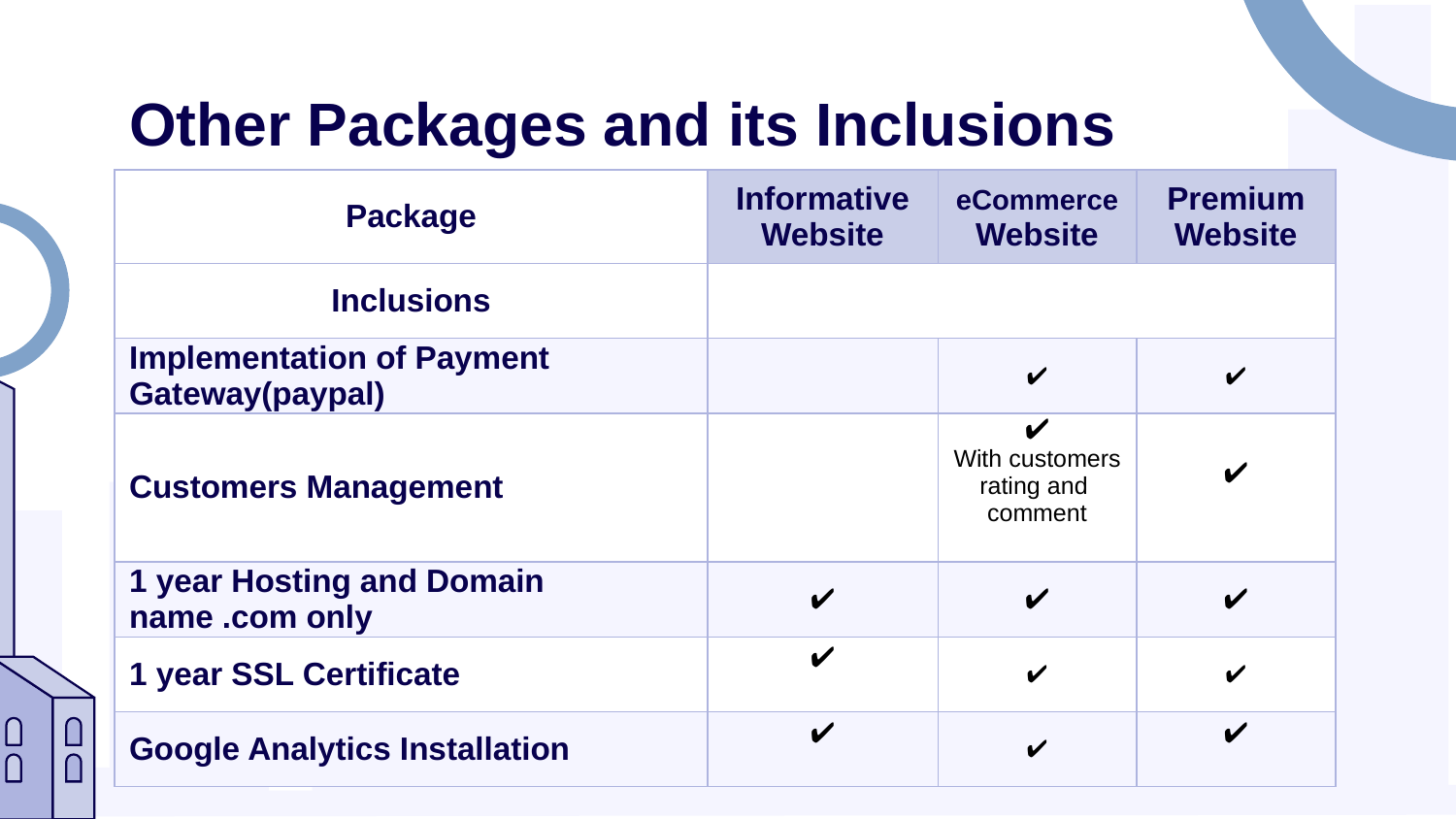

# Other Packages and its Inclusions
| Package | Informative Website | eCommerce Website | Premium Website |
| --- | --- | --- | --- |
| Inclusions |  |  |  |
| Implementation of Payment Gateway(paypal) |  | ✔ | ✔ |
| Customers Management |  | ✔ With customers rating and comment | ✔ |
| 1 year Hosting and Domain name .com only | ✔ | ✔ | ✔ |
| 1 year SSL Certificate | ✔ | ✔ | ✔ |
| Google Analytics Installation | ✔ | ✔ | ✔ |